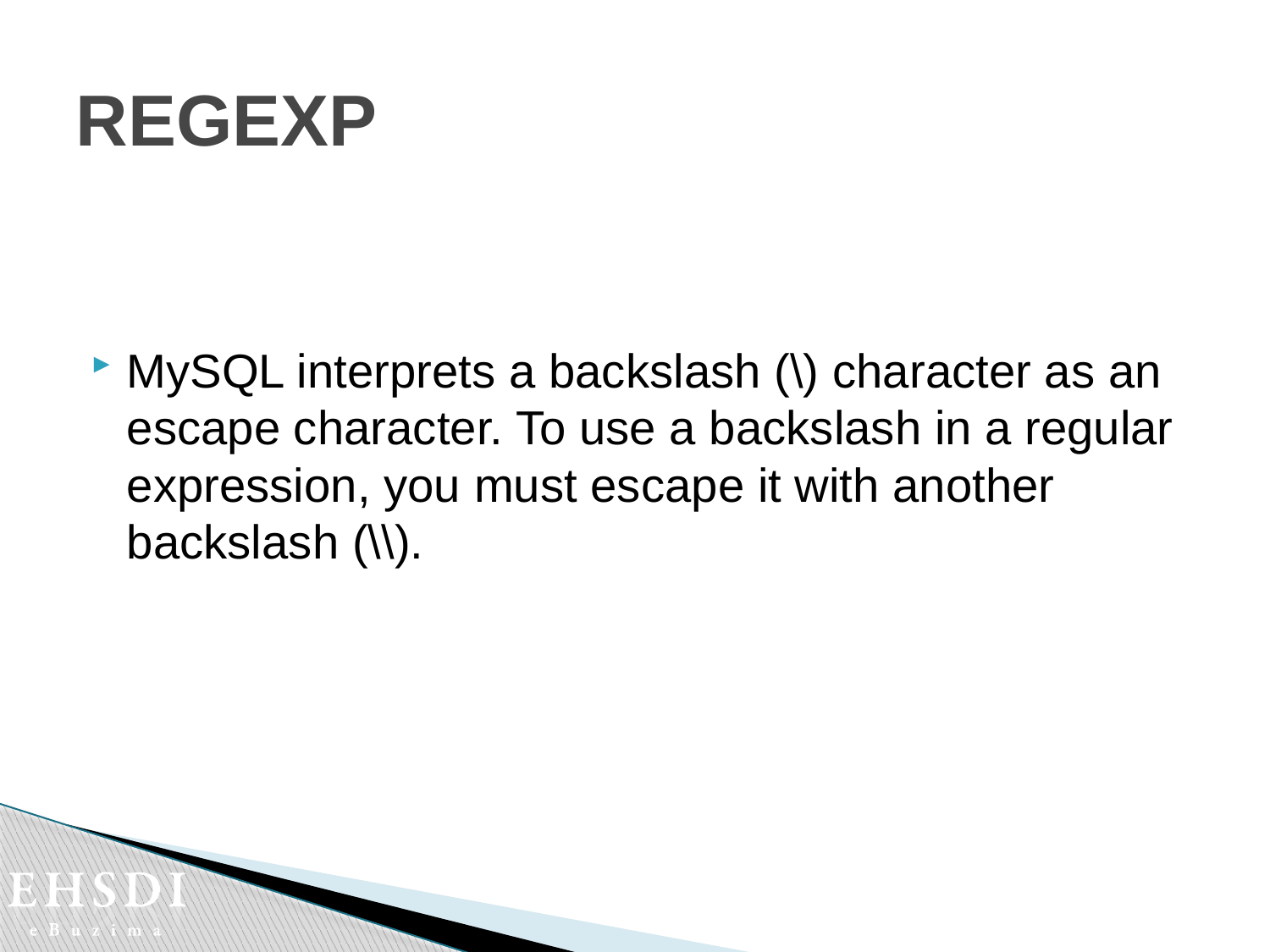

# REGEXP

MySQL interprets a backslash (\) character as an escape character. To use a backslash in a regular expression, you must escape it with another backslash (\\).